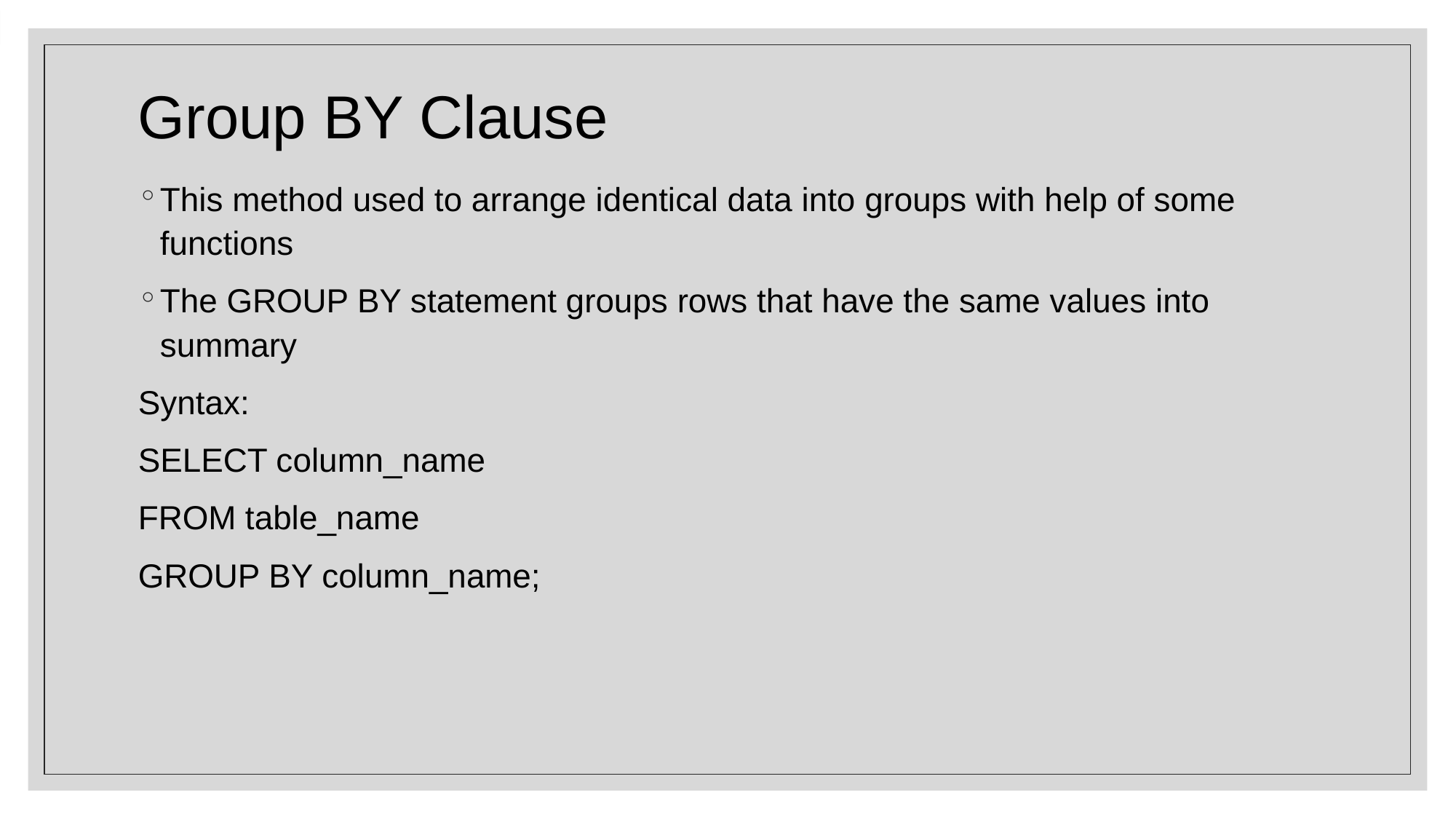

# Group BY Clause
This method used to arrange identical data into groups with help of some functions
The GROUP BY statement groups rows that have the same values into summary
Syntax:
SELECT column_name
FROM table_name
GROUP BY column_name;